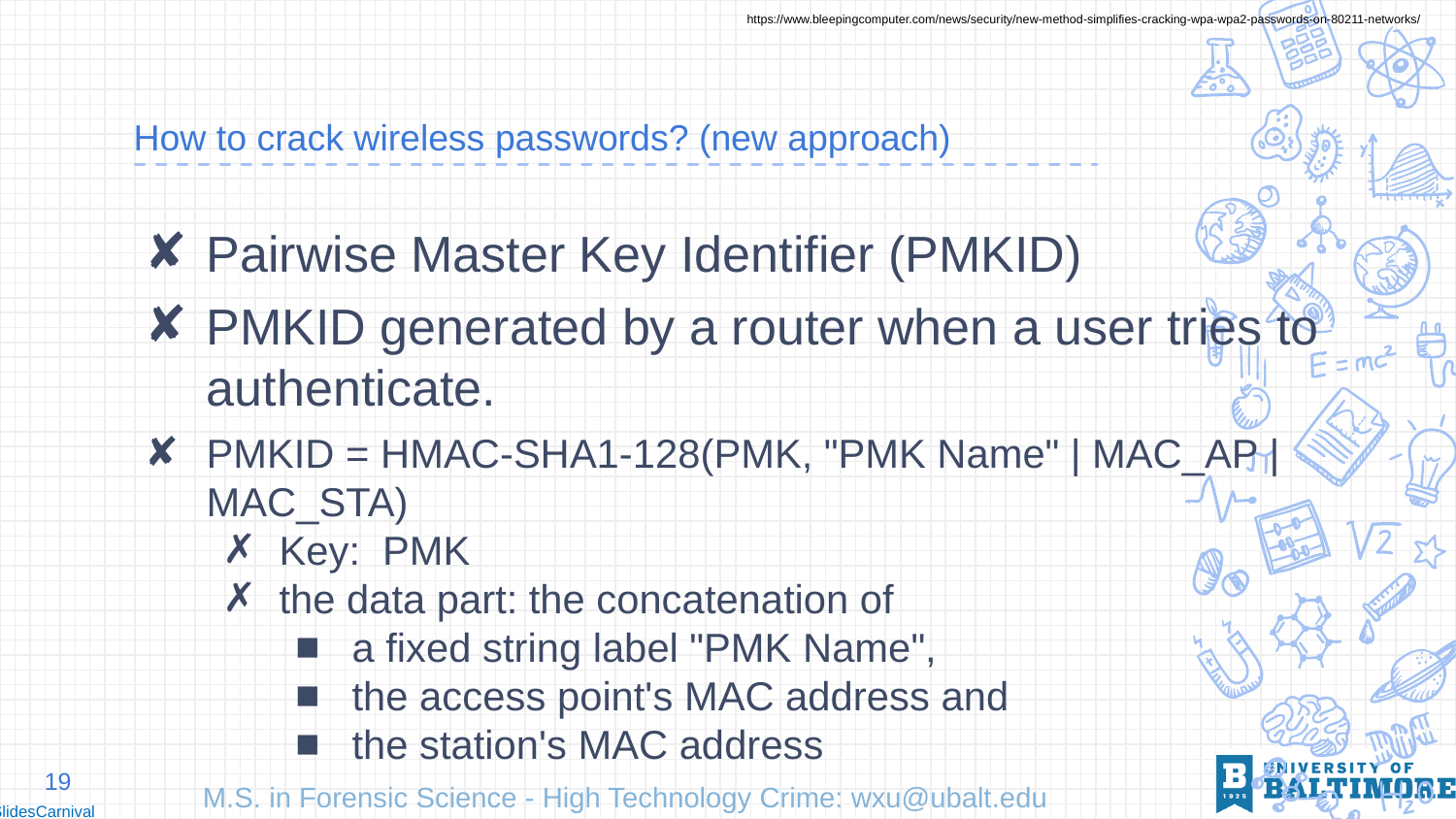

https://www.bleepingcomputer.com/news/security/new-method-simplifies-cracking-wpa-wpa2-passwords-on-80211-networks/
# How to crack wireless passwords? (new approach)
Pairwise Master Key Identifier (PMKID)
PMKID generated by a router when a user tries to authenticate.
PMKID = HMAC-SHA1-128(PMK, "PMK Name" | MAC_AP | MAC_STA)
Key:  PMK
the data part: the concatenation of
a fixed string label "PMK Name",
the access point's MAC address and
the station's MAC address
19